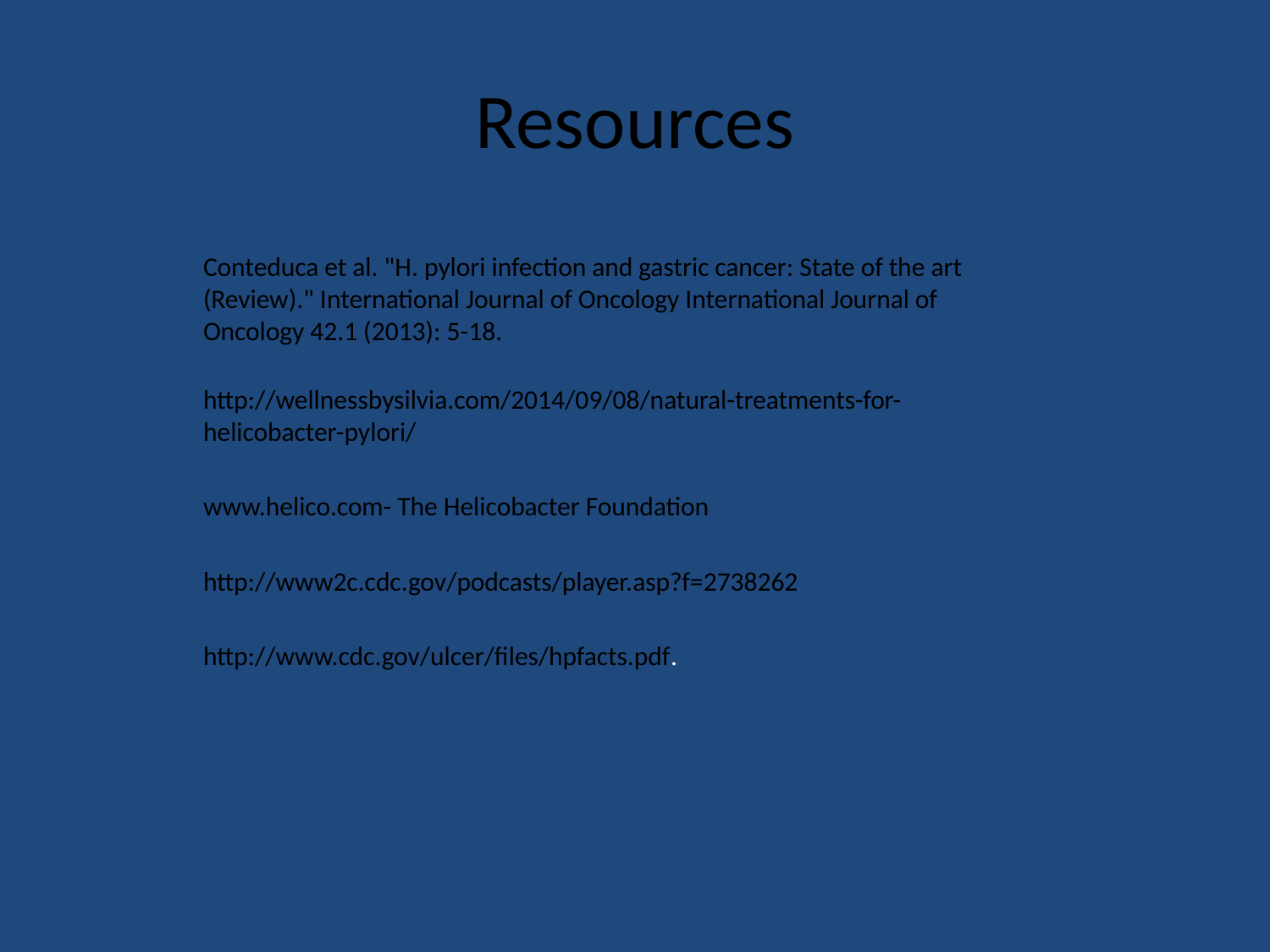

# Resources
Conteduca et al. "H. pylori infection and gastric cancer: State of the art (Review)." International Journal of Oncology International Journal of Oncology 42.1 (2013): 5-18.
http://wellnessbysilvia.com/2014/09/08/natural-treatments-for-helicobacter-pylori/

www.helico.com- The Helicobacter Foundation

http://www2c.cdc.gov/podcasts/player.asp?f=2738262
http://www.cdc.gov/ulcer/files/hpfacts.pdf.